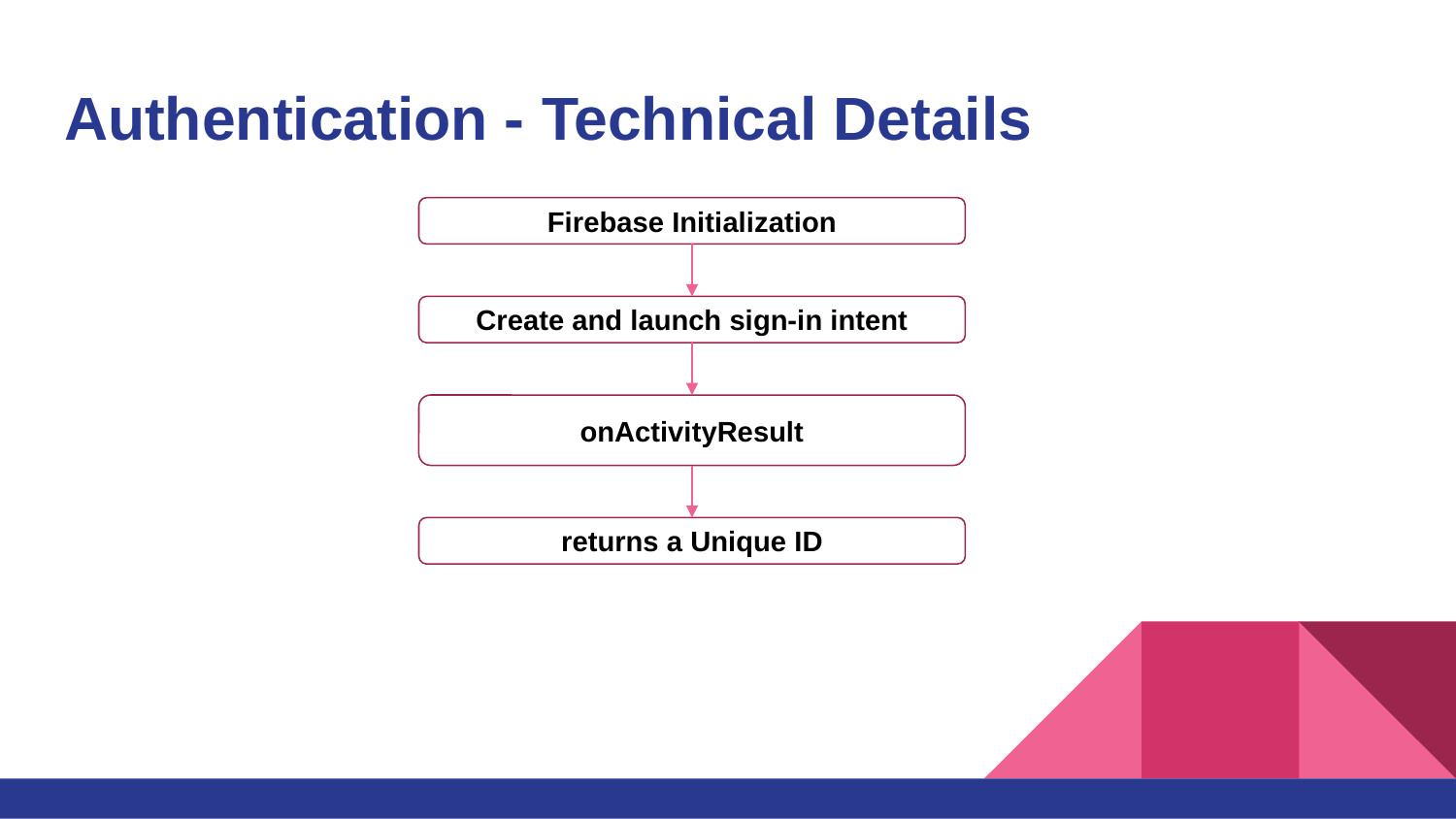

# Authentication - Technical Details
Firebase Initialization
Create and launch sign-in intent
onActivityResult
returns a Unique ID